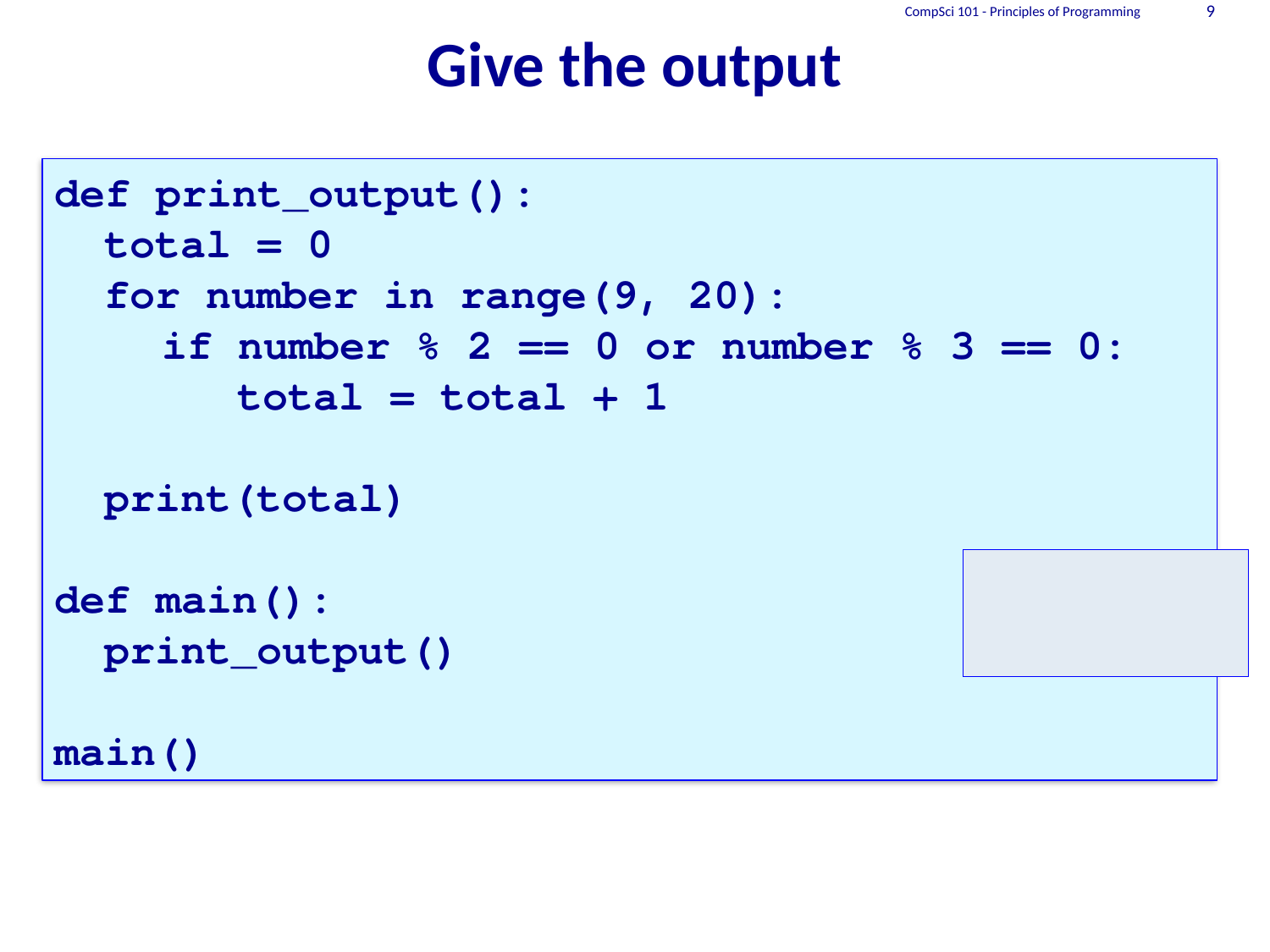

# Give the output
CompSci 101 - Principles of Programming
9

def print_output():
	total = 0
	for number in range(9, 20):
		if number % 2 == 0 or number % 3 == 0:
			 total = total + 1

	print(total)

def main():
	print_output()

main()